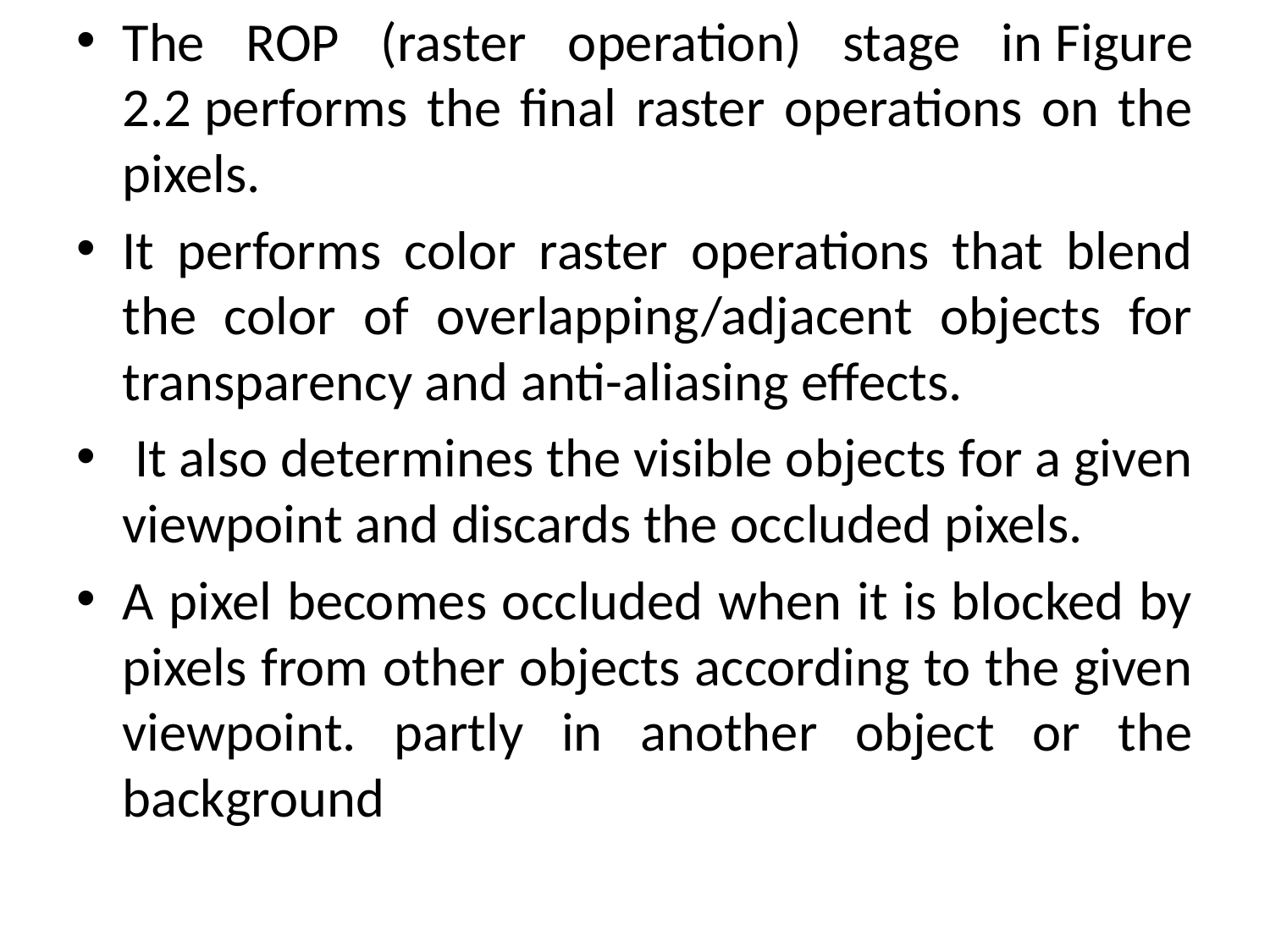

The ROP (raster operation) stage in Figure 2.2 performs the final raster operations on the pixels.
It performs color raster operations that blend the color of overlapping/adjacent objects for transparency and anti-aliasing effects.
 It also determines the visible objects for a given viewpoint and discards the occluded pixels.
A pixel becomes occluded when it is blocked by pixels from other objects according to the given viewpoint. partly in another object or the background